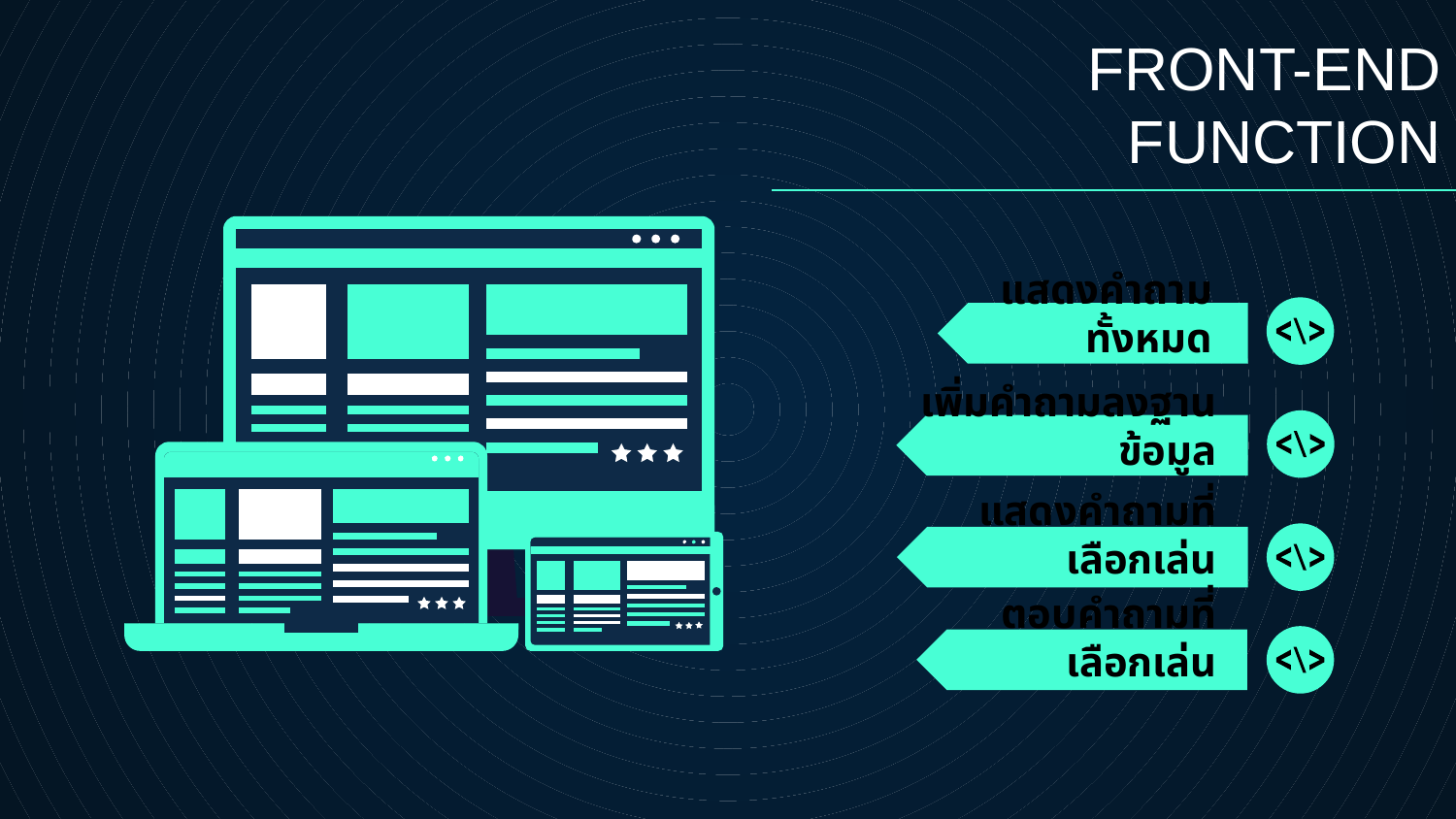

FRONT-END FUNCTION

# แสดงคำถามทั้งหมด

เพิ่มคำถามลงฐานข้อมูล

แสดงคำถามที่เลือกเล่น

ตอบคำถามที่เลือกเล่น